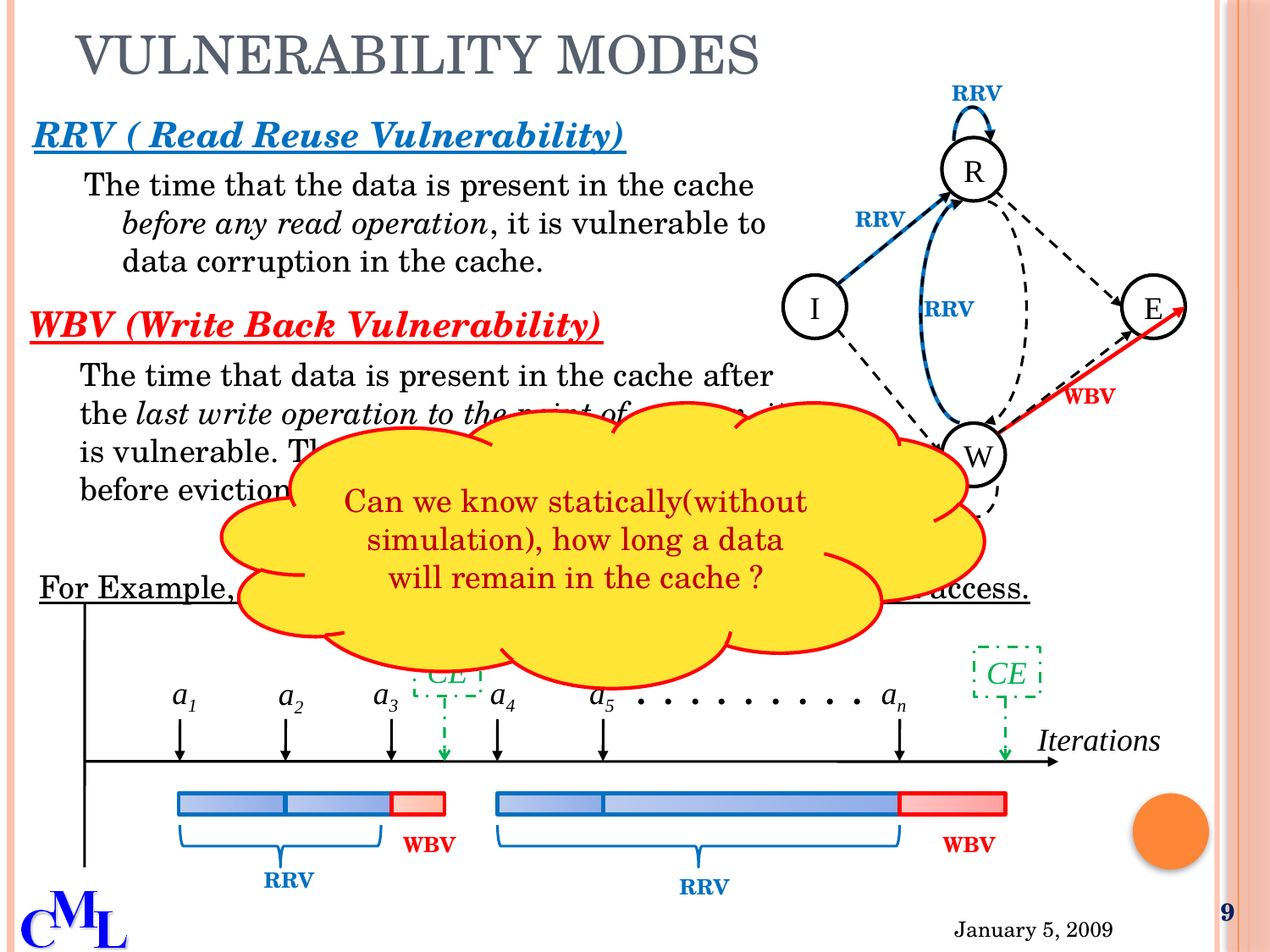

# Vulnerability Modes
RRV

RRV

RRV
RRV ( Read Reuse Vulnerability)
The time that the data is present in the cache before any read operation, it is vulnerable to data corruption in the cache.

R

I
E
WBV (Write Back Vulnerability)
The time that data is present in the cache after the last write operation to the point of eviction, it is vulnerable. The data present in the cache before eviction is updated in the memory.
WBV
Can we know statically(without simulation), how long a data will remain in the cache ?
W

For Example, an array with a RW access to the data on each access.

CE
CE
a1
a3
a4
a5
an
.  .  .  .  .  .  .  .  .
a2
Iterations

WBV
WBV
RRV
RRV
9